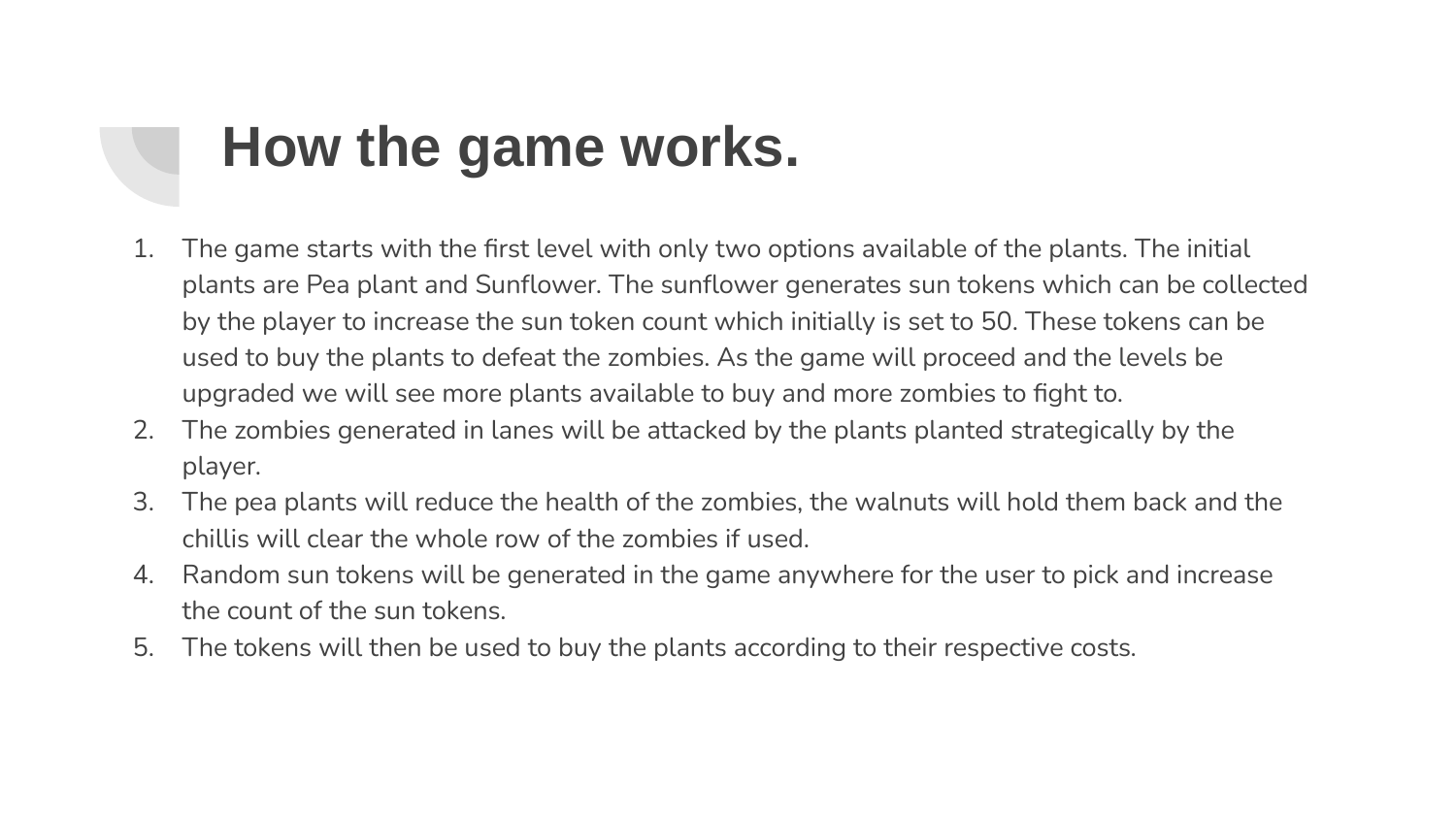

# How the game works.
The game starts with the first level with only two options available of the plants. The initial plants are Pea plant and Sunflower. The sunflower generates sun tokens which can be collected by the player to increase the sun token count which initially is set to 50. These tokens can be used to buy the plants to defeat the zombies. As the game will proceed and the levels be upgraded we will see more plants available to buy and more zombies to fight to.
The zombies generated in lanes will be attacked by the plants planted strategically by the player.
The pea plants will reduce the health of the zombies, the walnuts will hold them back and the chillis will clear the whole row of the zombies if used.
Random sun tokens will be generated in the game anywhere for the user to pick and increase the count of the sun tokens.
The tokens will then be used to buy the plants according to their respective costs.